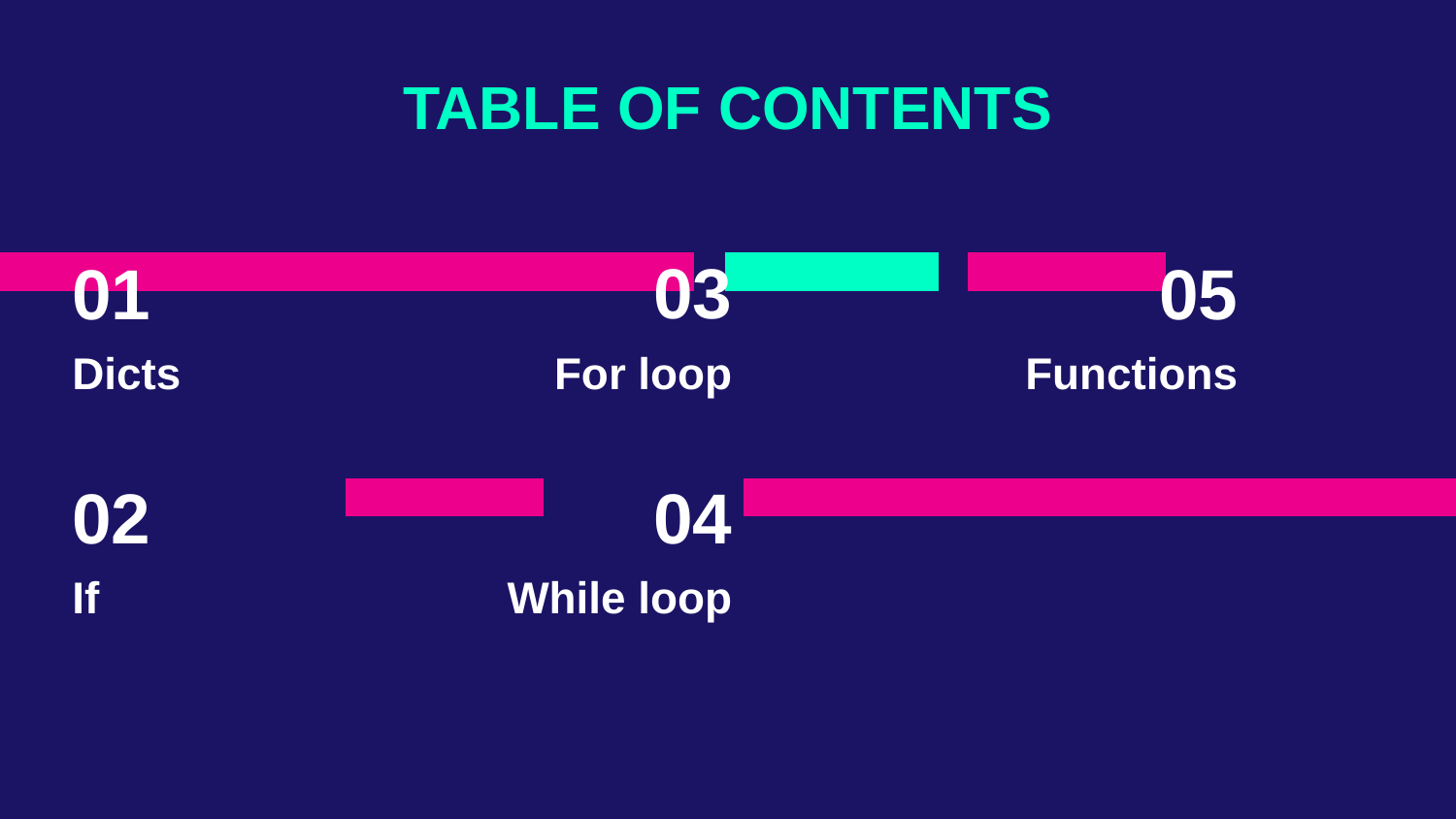

TABLE OF CONTENTS
03
05
# 01
Dicts
For loop
Functions
04
02
If
While loop